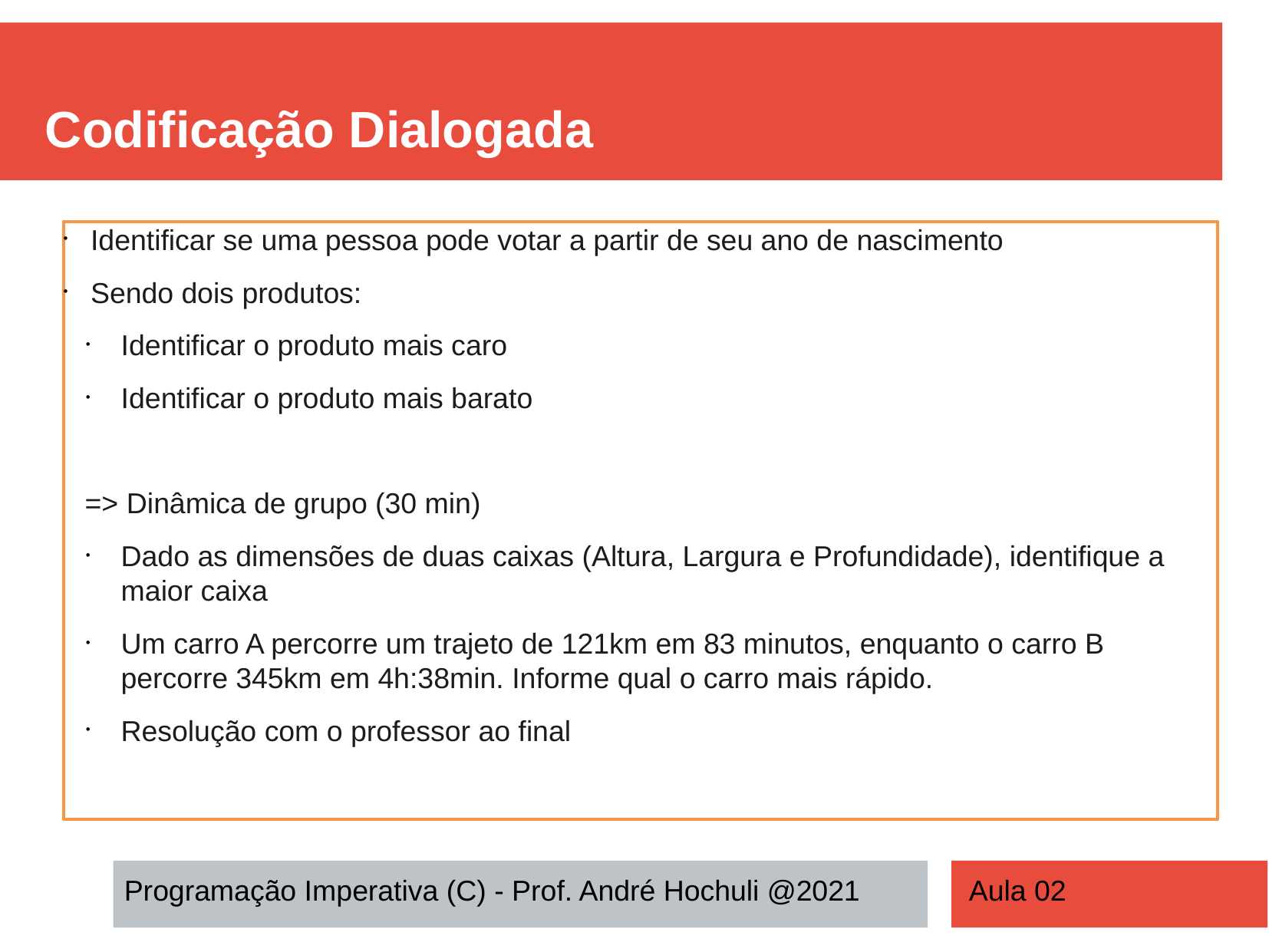

Codificação Dialogada
Identificar se uma pessoa pode votar a partir de seu ano de nascimento
Sendo dois produtos:
Identificar o produto mais caro
Identificar o produto mais barato

=> Dinâmica de grupo (30 min)
Dado as dimensões de duas caixas (Altura, Largura e Profundidade), identifique a maior caixa
Um carro A percorre um trajeto de 121km em 83 minutos, enquanto o carro B percorre 345km em 4h:38min. Informe qual o carro mais rápido.
Resolução com o professor ao final

Programação Imperativa (C) - Prof. André Hochuli @2021
Aula 02